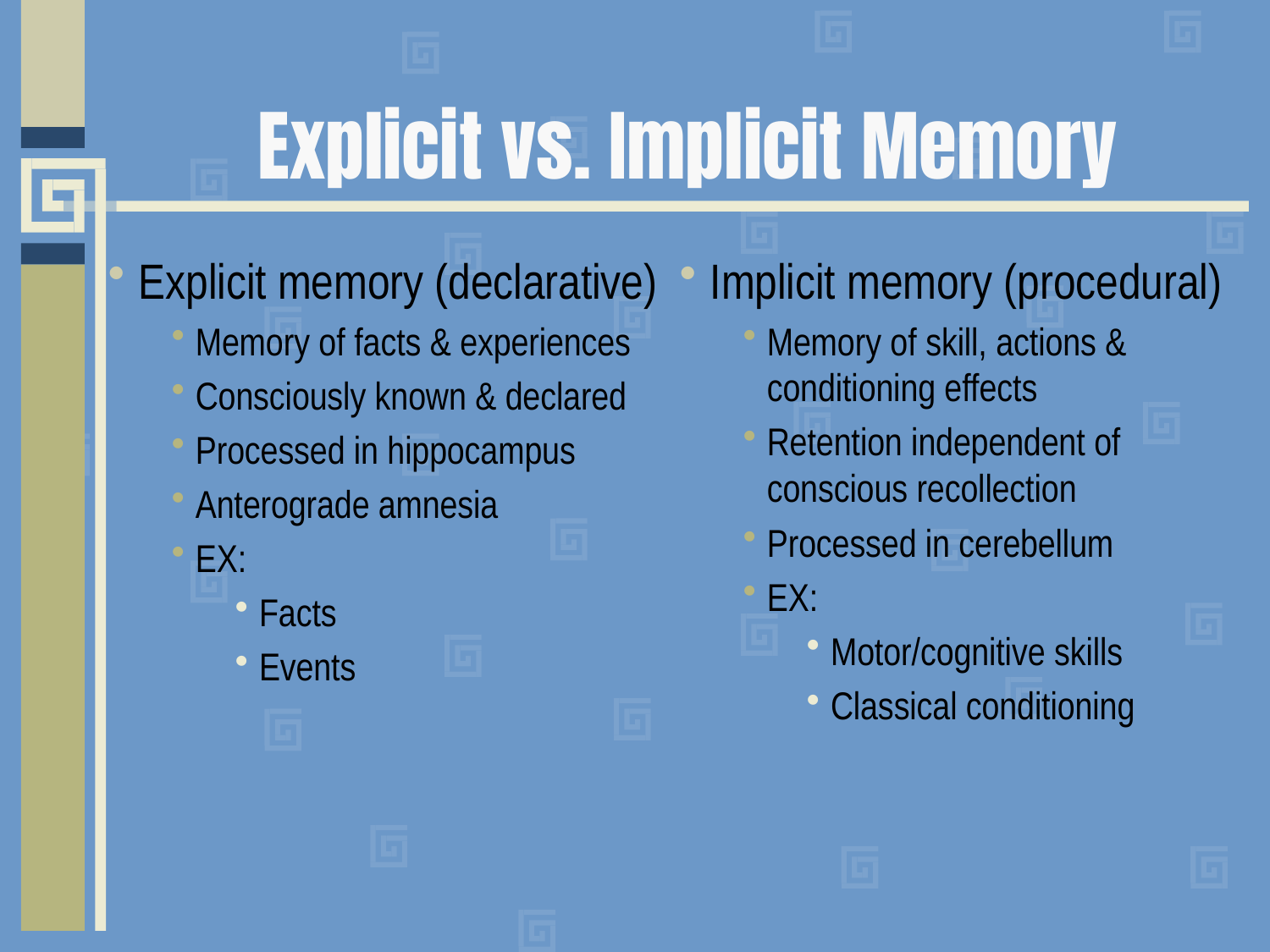

# Explicit vs. Implicit Memory
Explicit memory (declarative)
Memory of facts & experiences
Consciously known & declared
Processed in hippocampus
Anterograde amnesia
EX:
Facts
Events
Implicit memory (procedural)
Memory of skill, actions & conditioning effects
Retention independent of conscious recollection
Processed in cerebellum
EX:
Motor/cognitive skills
Classical conditioning